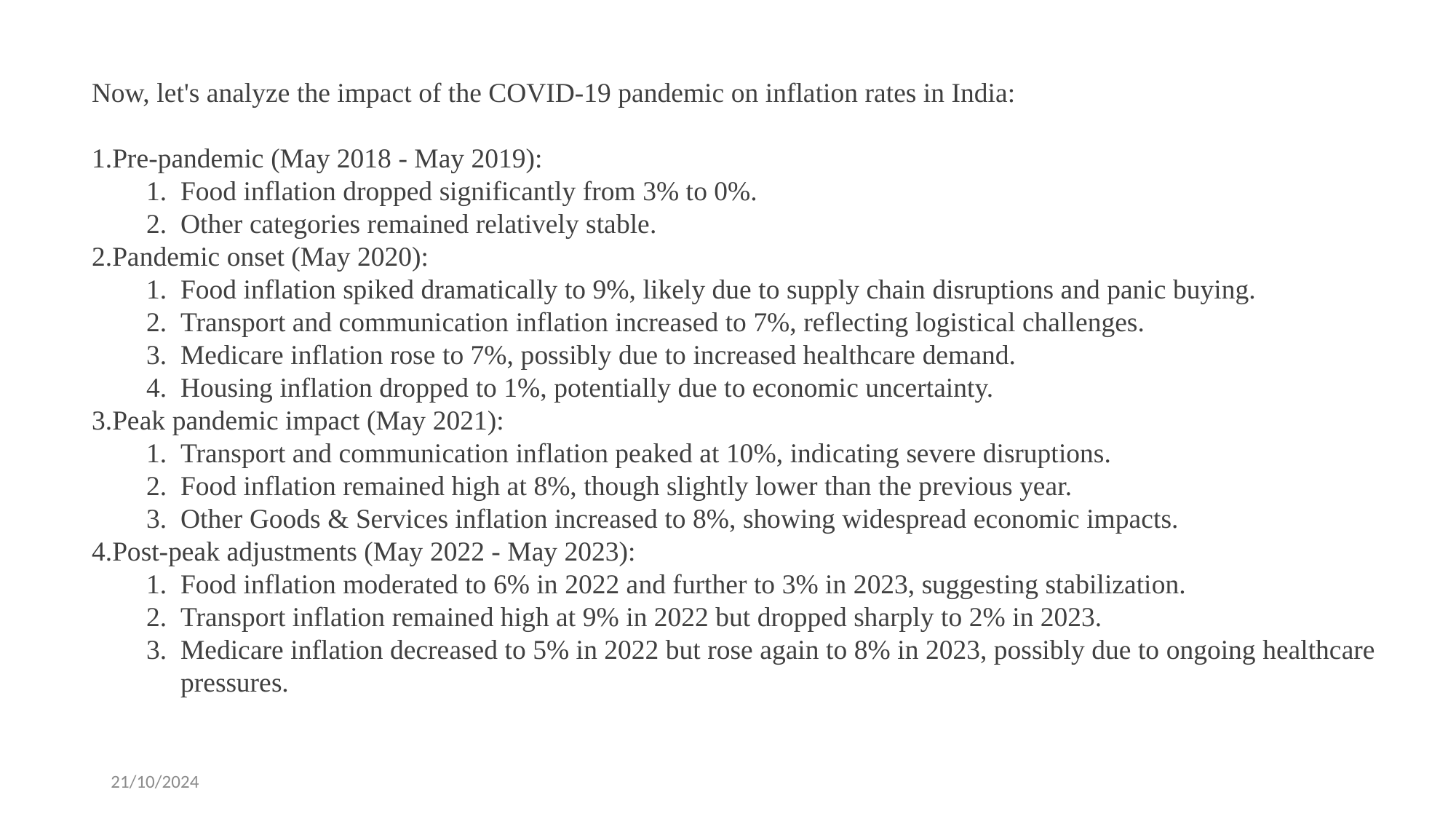

Now, let's analyze the impact of the COVID-19 pandemic on inflation rates in India:

Pre-pandemic (May 2018 - May 2019):
Food inflation dropped significantly from 3% to 0%.
Other categories remained relatively stable.
Pandemic onset (May 2020):
Food inflation spiked dramatically to 9%, likely due to supply chain disruptions and panic buying.
Transport and communication inflation increased to 7%, reflecting logistical challenges.
Medicare inflation rose to 7%, possibly due to increased healthcare demand.
Housing inflation dropped to 1%, potentially due to economic uncertainty.
Peak pandemic impact (May 2021):
Transport and communication inflation peaked at 10%, indicating severe disruptions.
Food inflation remained high at 8%, though slightly lower than the previous year.
Other Goods & Services inflation increased to 8%, showing widespread economic impacts.
Post-peak adjustments (May 2022 - May 2023):
Food inflation moderated to 6% in 2022 and further to 3% in 2023, suggesting stabilization.
Transport inflation remained high at 9% in 2022 but dropped sharply to 2% in 2023.
Medicare inflation decreased to 5% in 2022 but rose again to 8% in 2023, possibly due to ongoing healthcare pressures.
21/10/2024